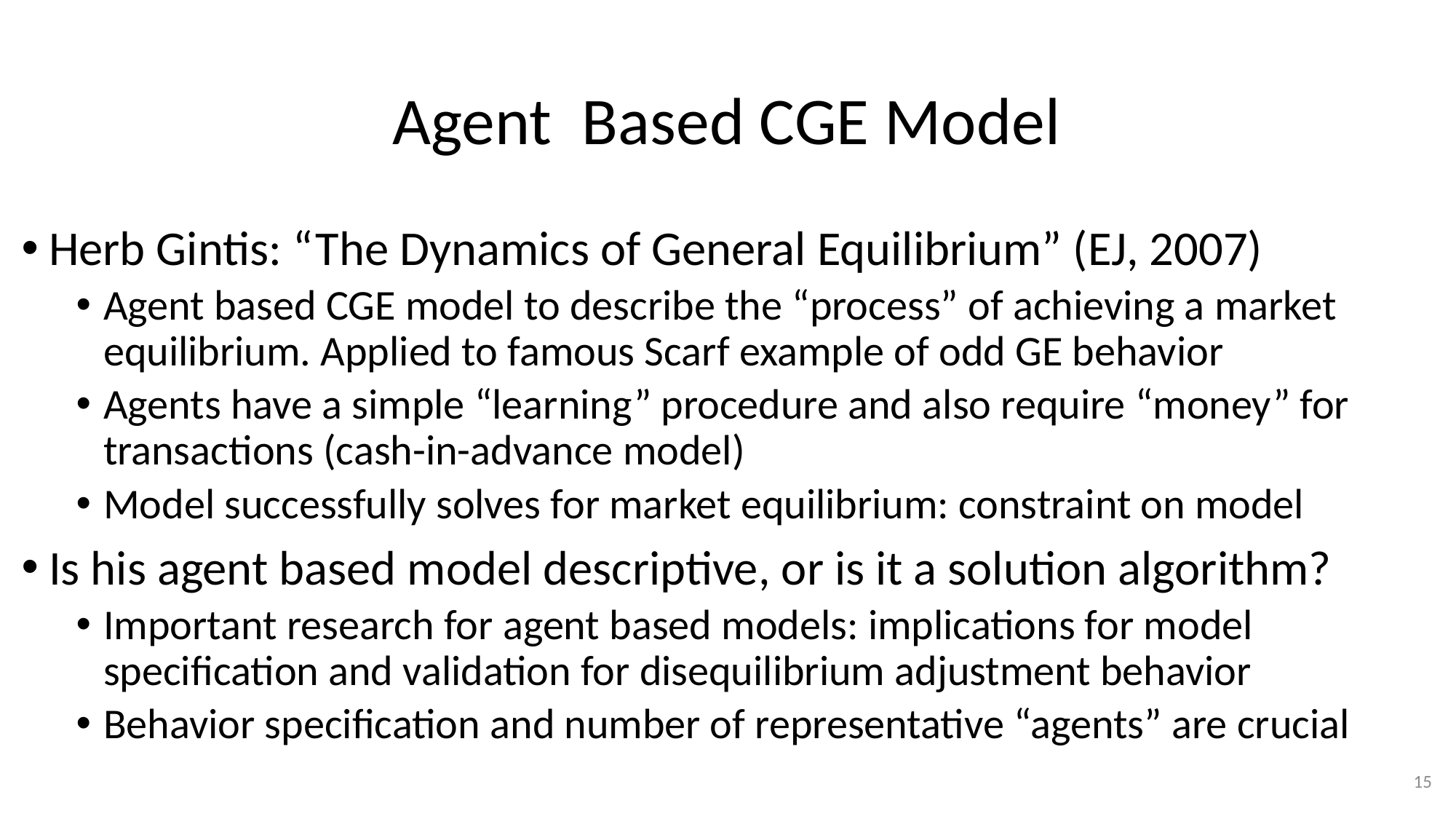

# Agent  Based CGE Model
Herb Gintis: “The Dynamics of General Equilibrium” (EJ, 2007)
Agent based CGE model to describe the “process” of achieving a market equilibrium. Applied to famous Scarf example of odd GE behavior
Agents have a simple “learning” procedure and also require “money” for transactions (cash-in-advance model)
Model successfully solves for market equilibrium: constraint on model
Is his agent based model descriptive, or is it a solution algorithm?
Important research for agent based models: implications for model specification and validation for disequilibrium adjustment behavior
Behavior specification and number of representative “agents” are crucial
15